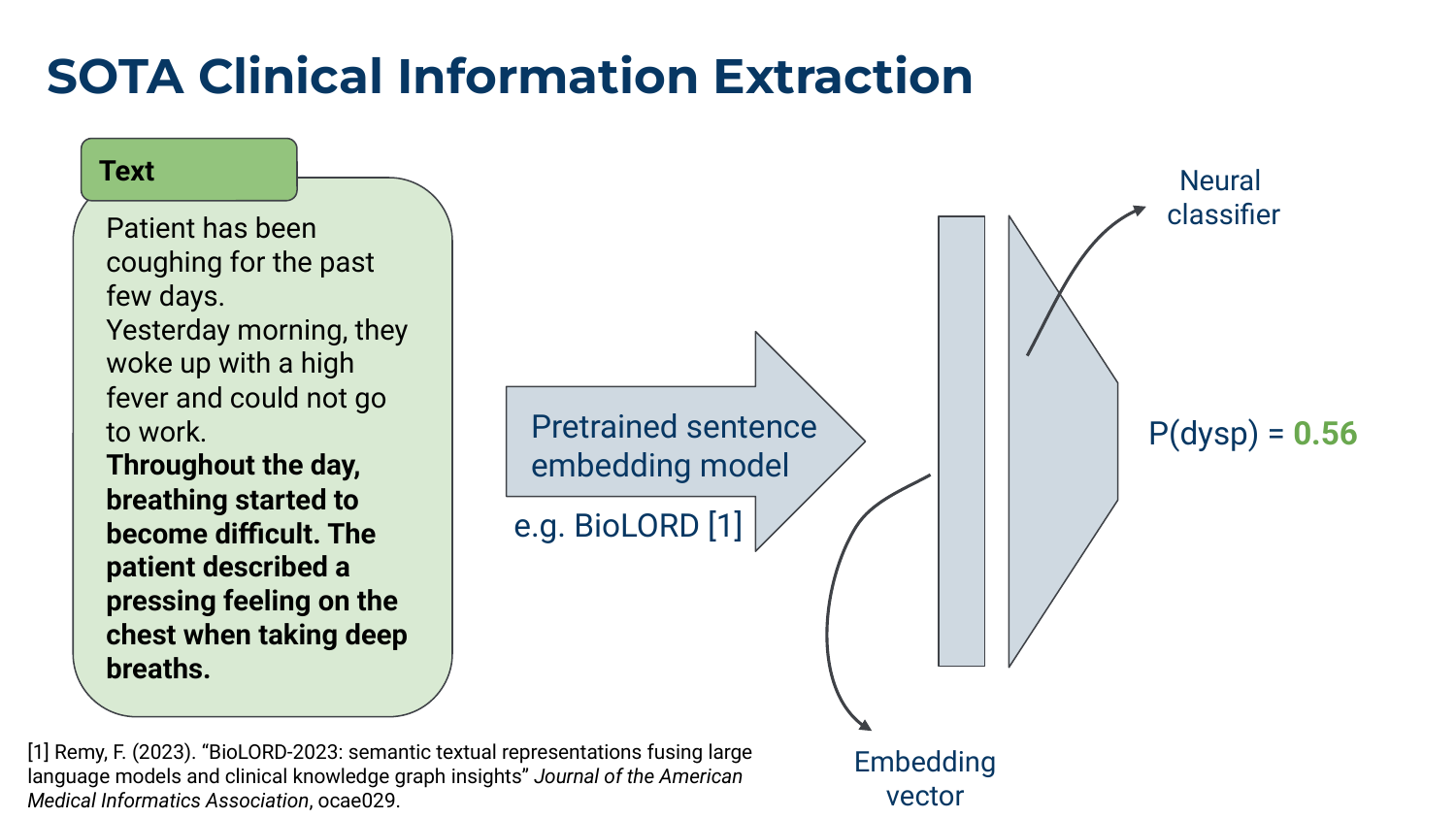

# SOTA Clinical Information Extraction
Text
Neural
classifier

Embedding vector
Patient has been coughing for the past few days.
Yesterday morning, they woke up with a high fever and could not go to work.
Throughout the day, breathing started to become difficult. The patient described a pressing feeling on the chest when taking deep breaths.

Pretrained sentence embedding model
e.g. BioLORD [1]
[1] Remy, F. (2023). “BioLORD-2023: semantic textual representations fusing large language models and clinical knowledge graph insights” Journal of the American Medical Informatics Association, ocae029.
P(dysp) = 0.56